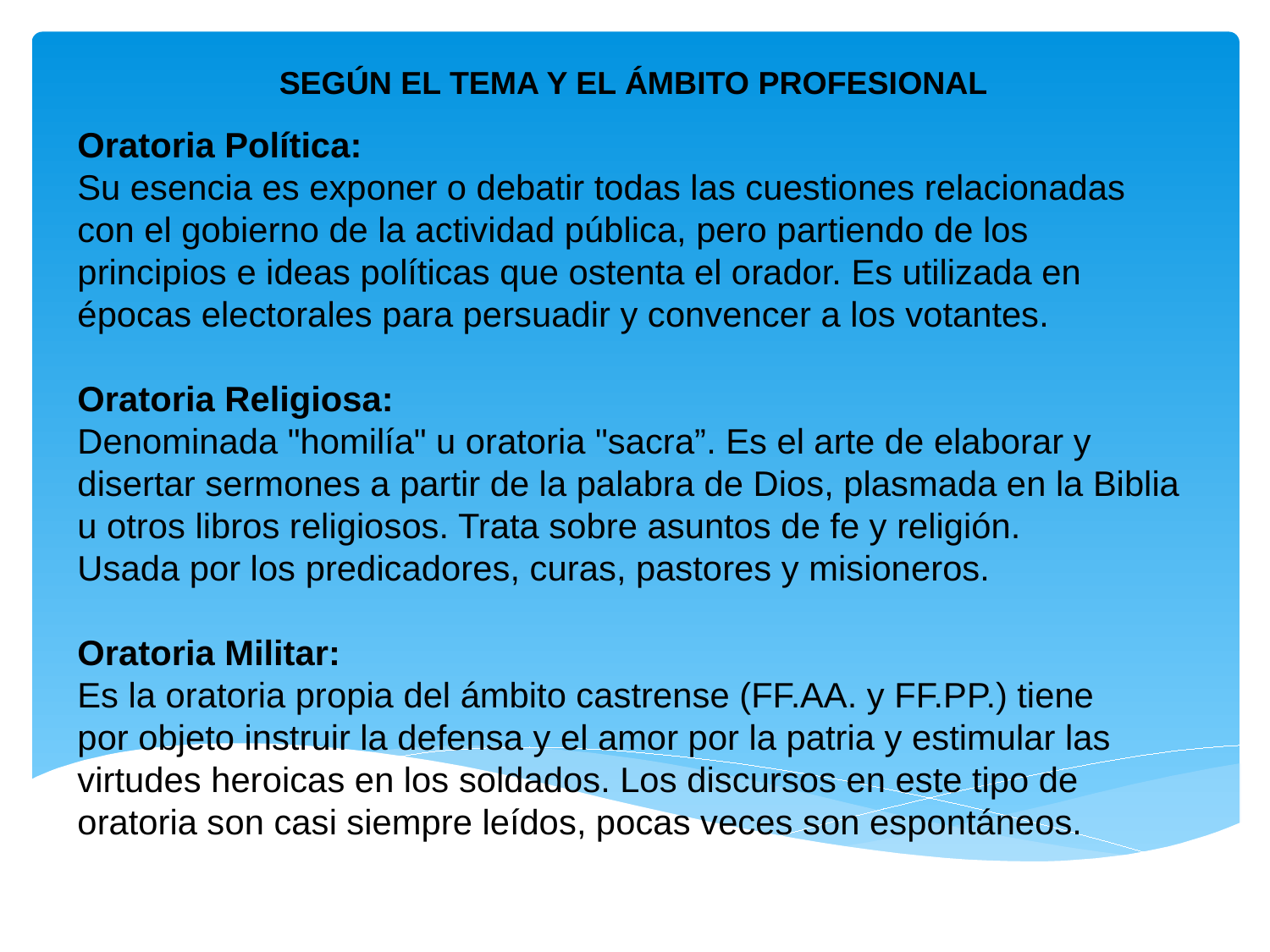

SEGÚN EL TEMA Y EL ÁMBITO PROFESIONAL

Oratoria Política:
Su esencia es exponer o debatir todas las cuestiones relacionadas con el gobierno de la actividad pública, pero partiendo de los principios e ideas políticas que ostenta el orador. Es utilizada en épocas electorales para persuadir y convencer a los votantes.

Oratoria Religiosa:
Denominada "homilía" u oratoria "sacra”. Es el arte de elaborar y disertar sermones a partir de la palabra de Dios, plasmada en la Biblia u otros libros religiosos. Trata sobre asuntos de fe y religión.	Usada por los predicadores, curas, pastores y misioneros.

Oratoria Militar:
Es la oratoria propia del ámbito castrense (FF.AA. y FF.PP.) tiene
por objeto instruir la defensa y el amor por la patria y estimular las
virtudes heroicas en los soldados. Los discursos en este tipo de
oratoria son casi siempre leídos, pocas veces son espontáneos.